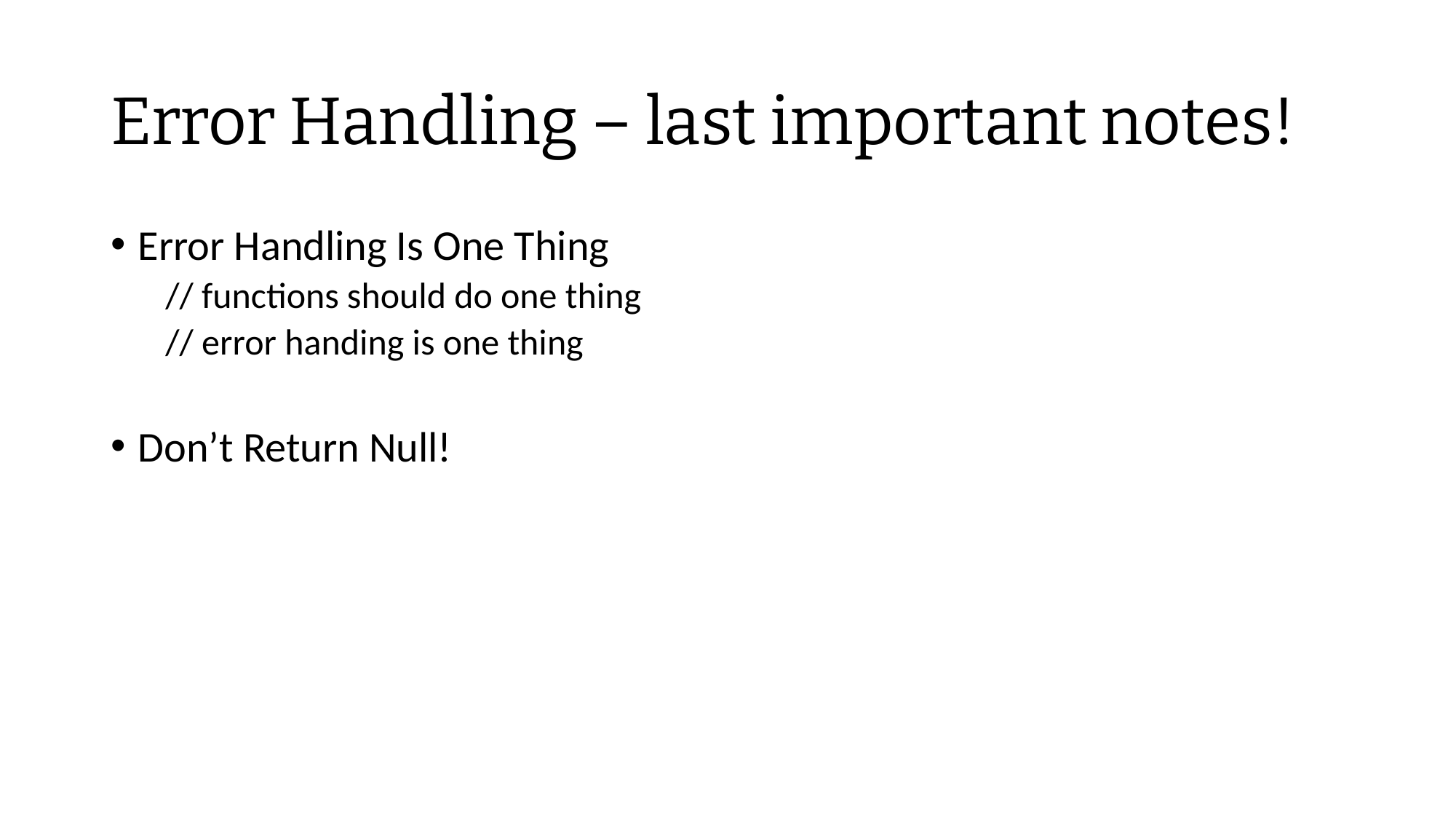

# Error Handling – last important notes!
Error Handling Is One Thing
// functions should do one thing
// error handing is one thing

Don’t Return Null!